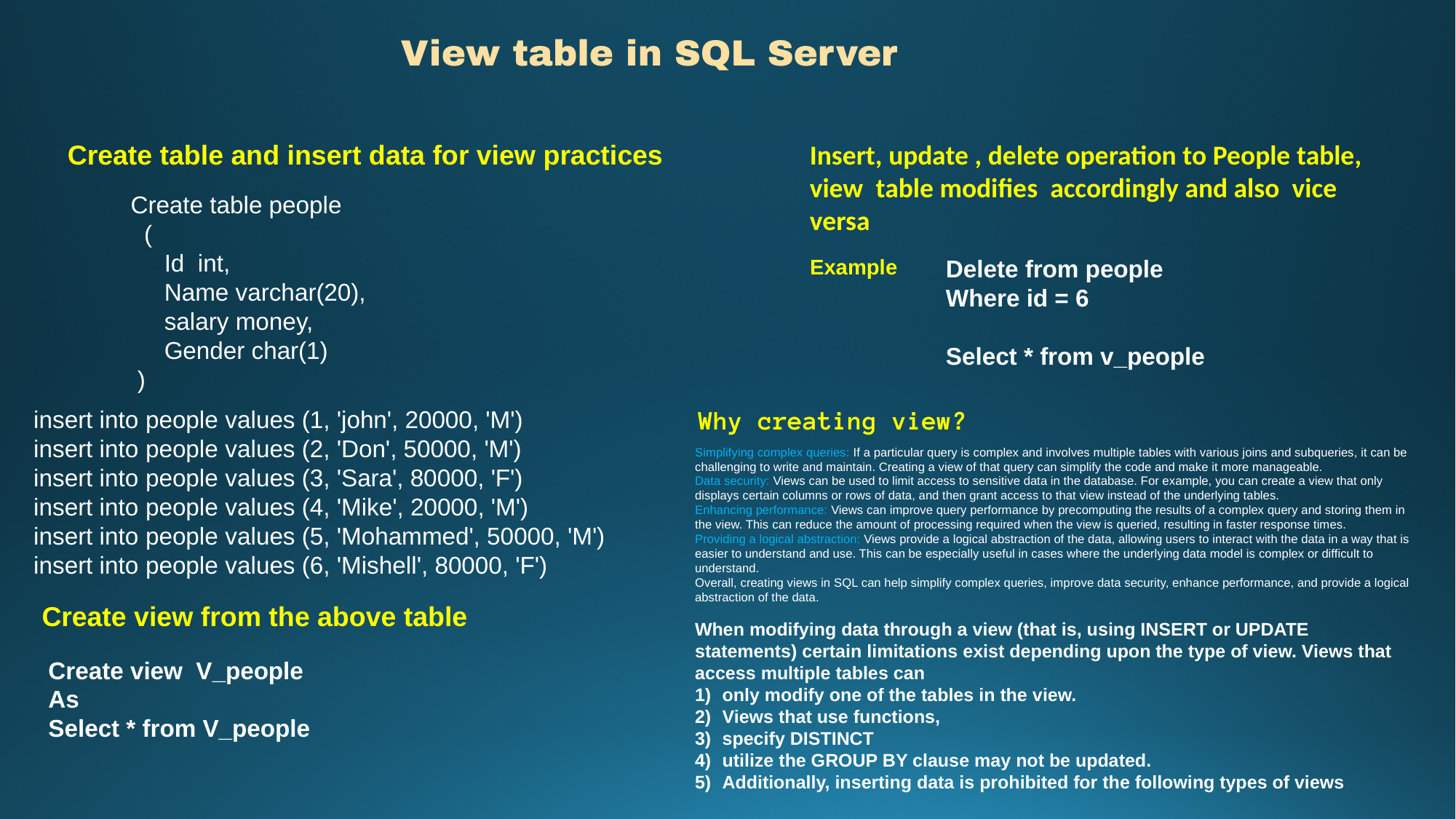

View table in SQL Server

Insert, update , delete operation to People table,  view  table modifies  accordingly and also  vice versa
Create table and insert data for view practices
Create table people
  (
     Id  int,
     Name varchar(20),
     salary money,
     Gender char(1)
 )
Example
Delete from people
Where id = 6

Select * from v_people
Why creating view?
insert into people values (1, 'john', 20000, 'M')
insert into people values (2, 'Don', 50000, 'M')
insert into people values (3, 'Sara', 80000, 'F')
insert into people values (4, 'Mike', 20000, 'M')
insert into people values (5, 'Mohammed', 50000, 'M')
insert into people values (6, 'Mishell', 80000, 'F')
Simplifying complex queries: If a particular query is complex and involves multiple tables with various joins and subqueries, it can be challenging to write and maintain. Creating a view of that query can simplify the code and make it more manageable.
Data security: Views can be used to limit access to sensitive data in the database. For example, you can create a view that only displays certain columns or rows of data, and then grant access to that view instead of the underlying tables.
Enhancing performance: Views can improve query performance by precomputing the results of a complex query and storing them in the view. This can reduce the amount of processing required when the view is queried, resulting in faster response times.
Providing a logical abstraction: Views provide a logical abstraction of the data, allowing users to interact with the data in a way that is easier to understand and use. This can be especially useful in cases where the underlying data model is complex or difficult to understand.
Overall, creating views in SQL can help simplify complex queries, improve data security, enhance performance, and provide a logical abstraction of the data.

Create view from the above table
When modifying data through a view (that is, using INSERT or UPDATE statements) certain limitations exist depending upon the type of view. Views that access multiple tables can
only modify one of the tables in the view.
Views that use functions,
specify DISTINCT
utilize the GROUP BY clause may not be updated.
Additionally, inserting data is prohibited for the following types of views
Create view  V_people
As
Select * from V_people